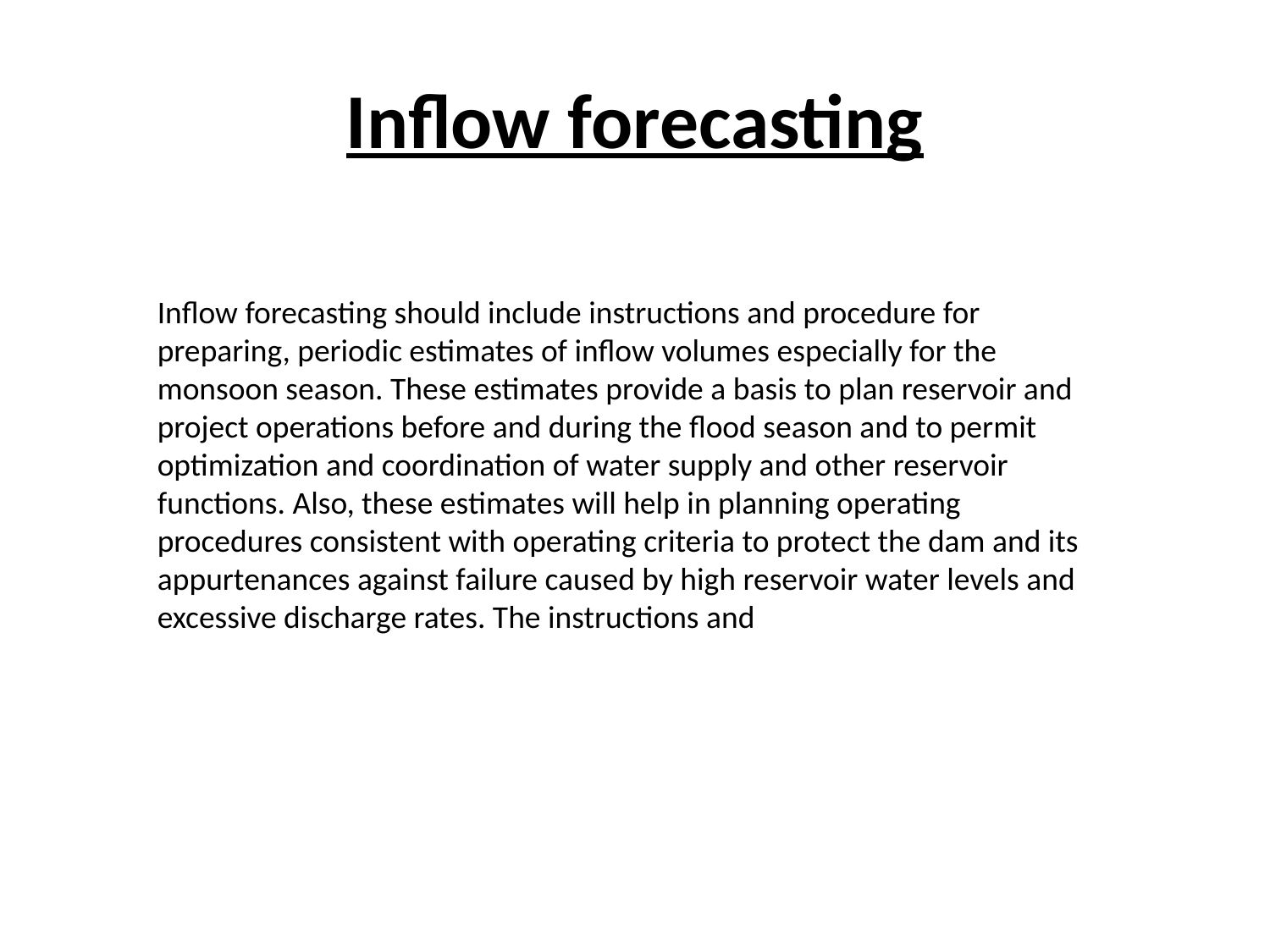

# Inflow forecasting
Inflow forecasting should include instructions and procedure for preparing, periodic estimates of inflow volumes especially for the monsoon season. These estimates provide a basis to plan reservoir and project operations before and during the flood season and to permit optimization and coordination of water supply and other reservoir functions. Also, these estimates will help in planning operating procedures consistent with operating criteria to protect the dam and its appurtenances against failure caused by high reservoir water levels and excessive discharge rates. The instructions and